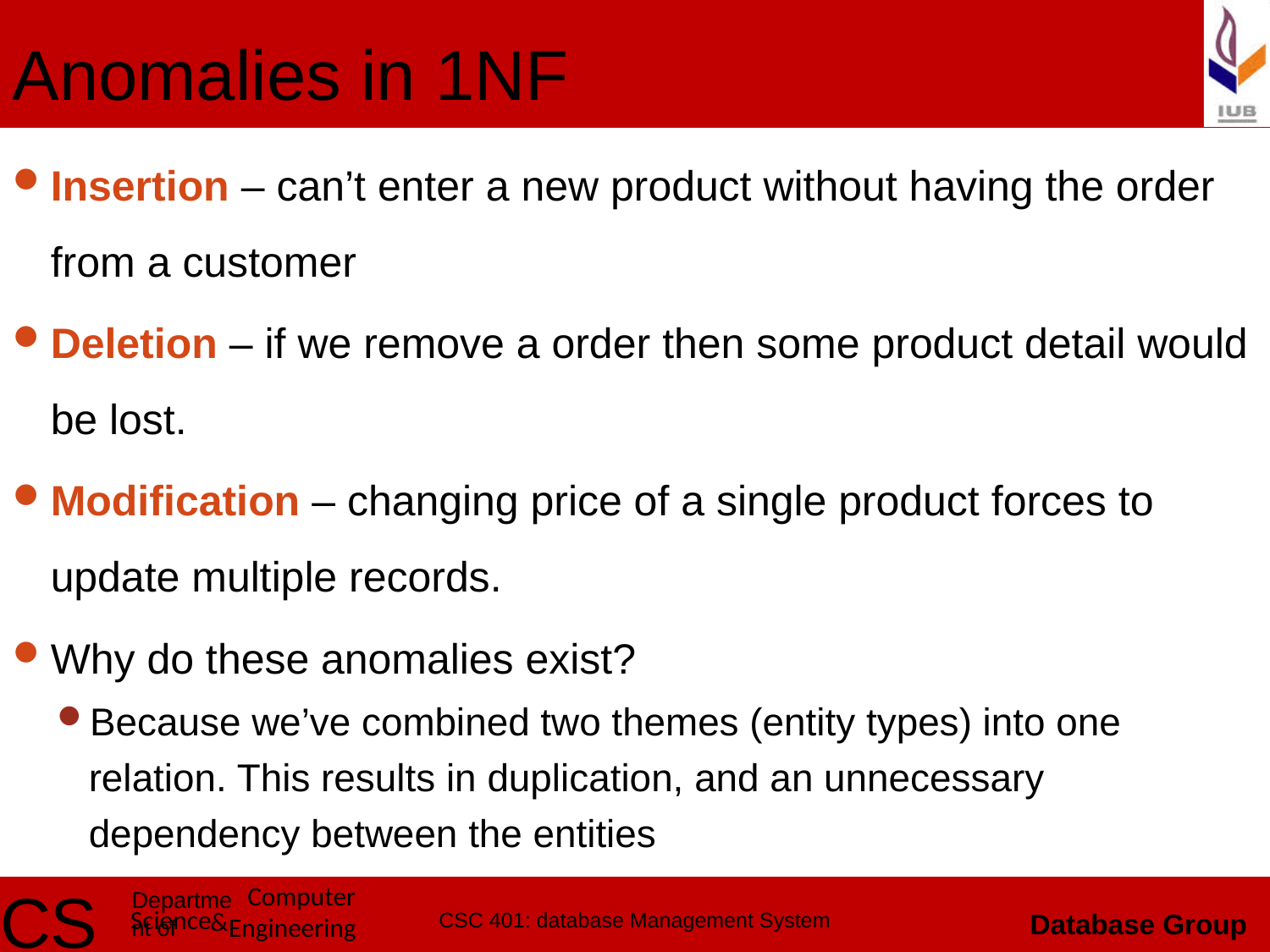

# Anomalies in 1NF
Insertion – can’t enter a new product without having the order from a customer
Deletion – if we remove a order then some product detail would be lost.
Modification – changing price of a single product forces to update multiple records.
Why do these anomalies exist?
Because we’ve combined two themes (entity types) into one relation. This results in duplication, and an unnecessary dependency between the entities

CSC 401: database Management System